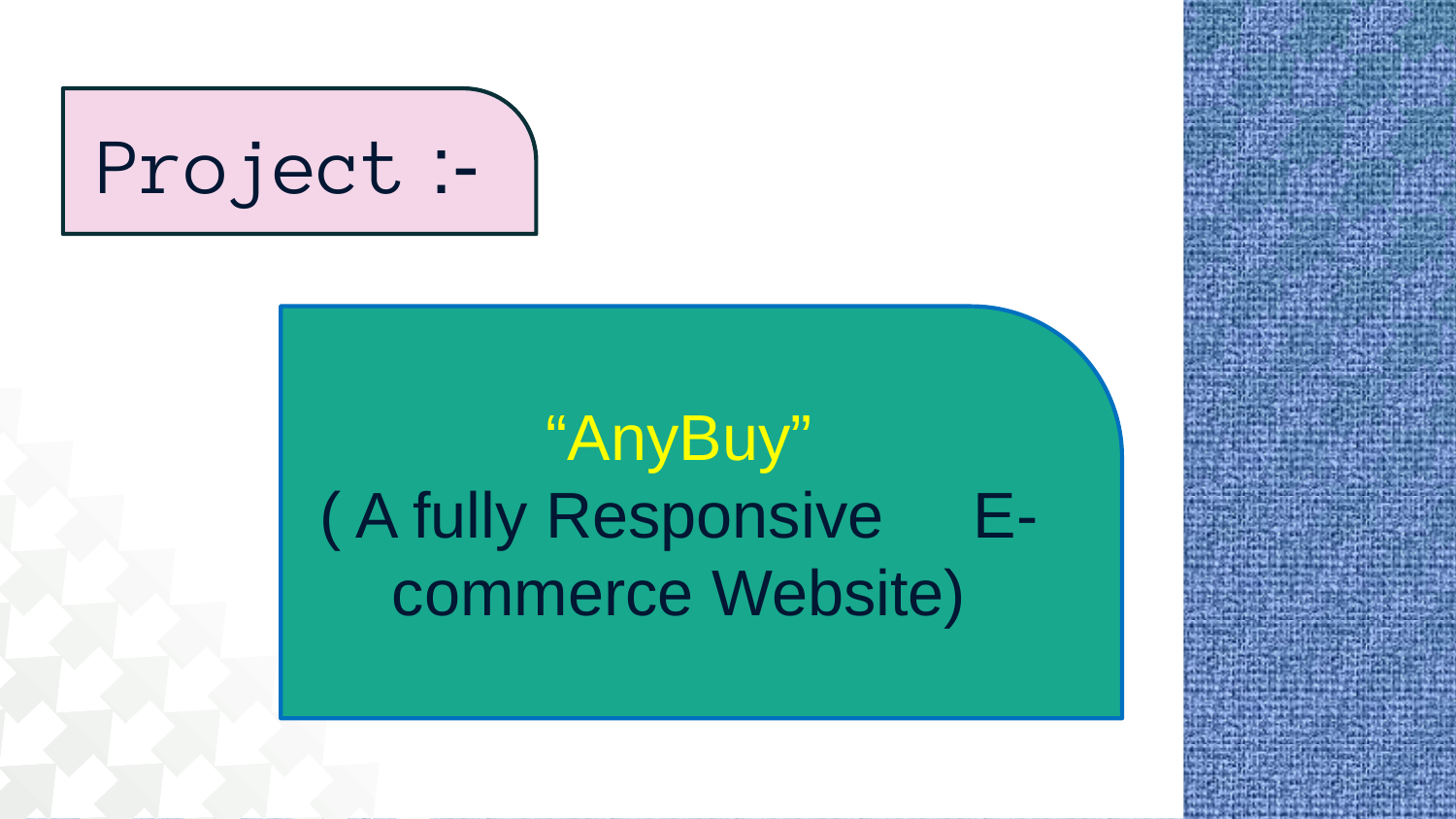

Project :-
“AnyBuy”
( A fully Responsive     E-commerce Website)